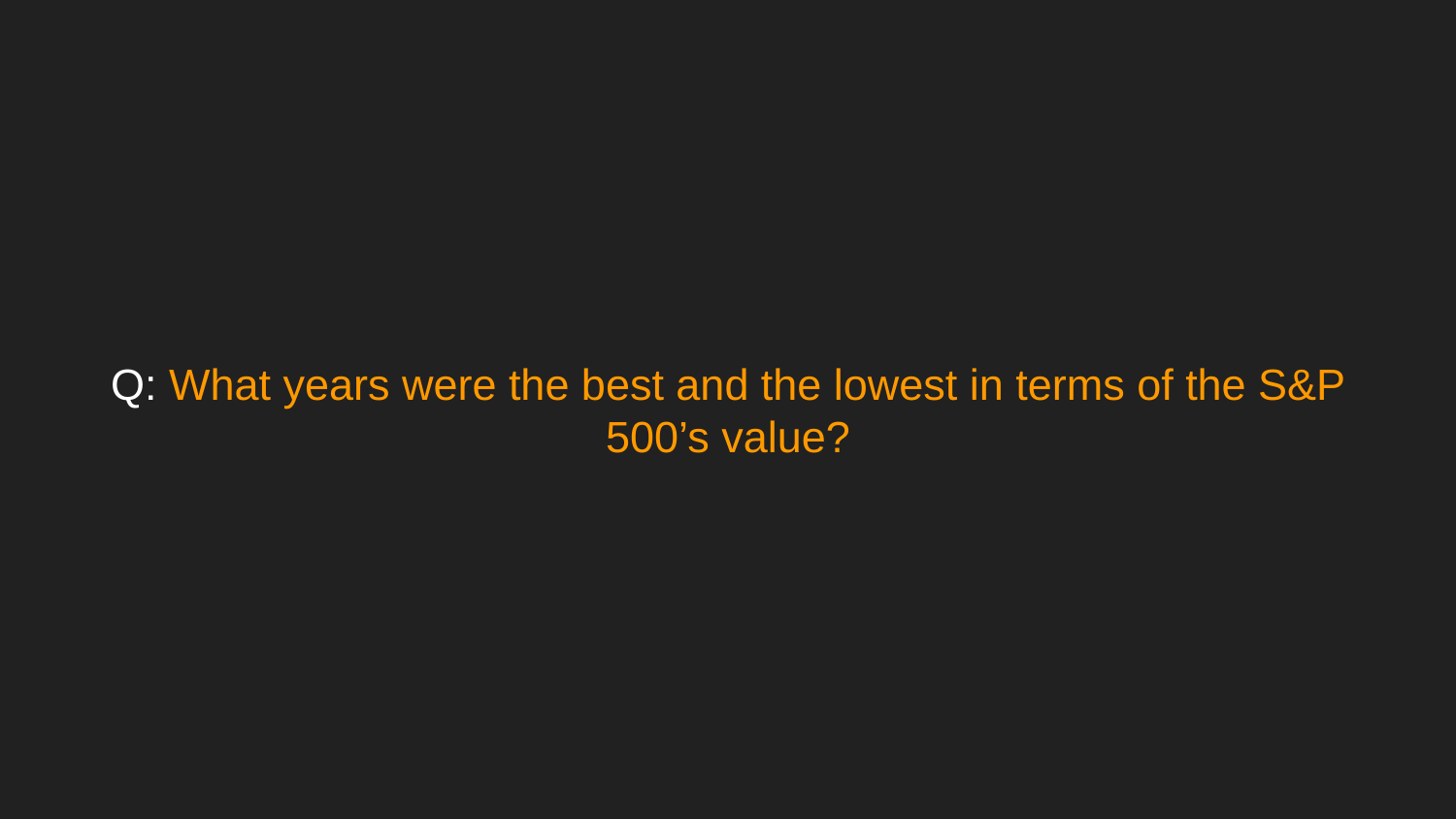

# Q: What years were the best and the lowest in terms of the S&P 500’s value?